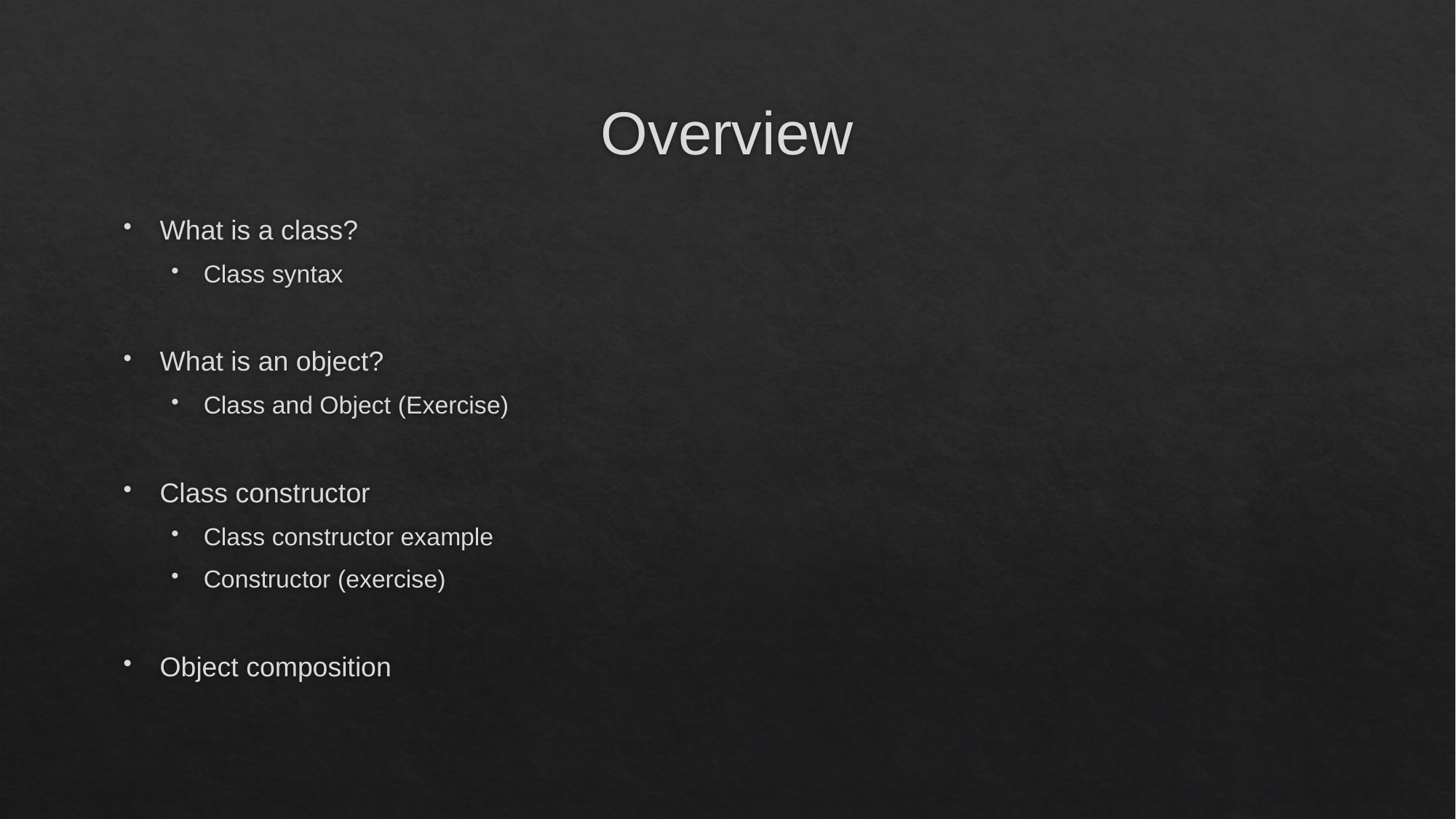

# Overview
What is a class?
Class syntax

What is an object?
Class and Object (Exercise)

Class constructor
Class constructor example
Constructor (exercise)

Object composition